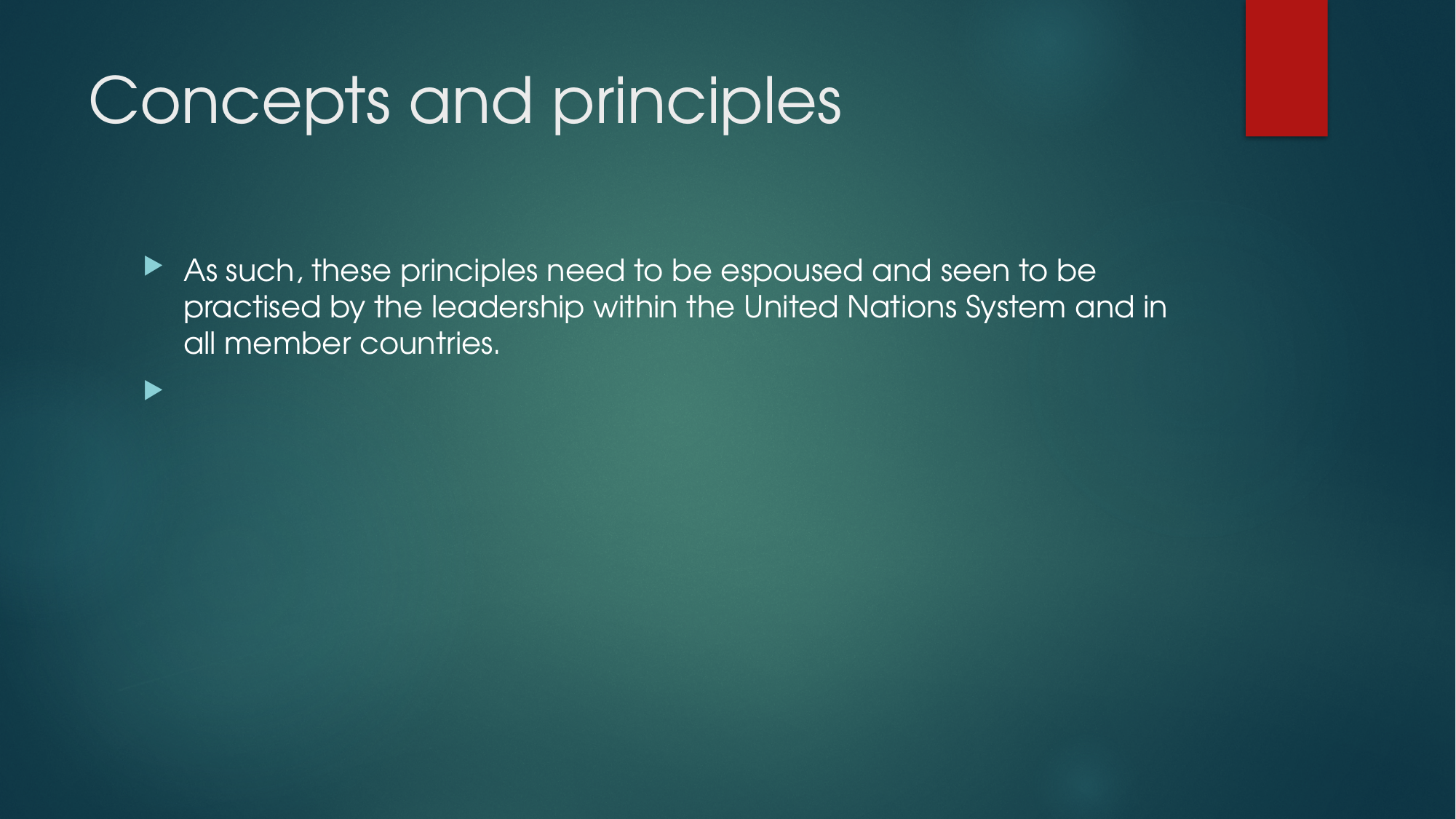

# Concepts and principles
As such, these principles need to be espoused and seen to be practised by the leadership within the United Nations System and in all member countries.